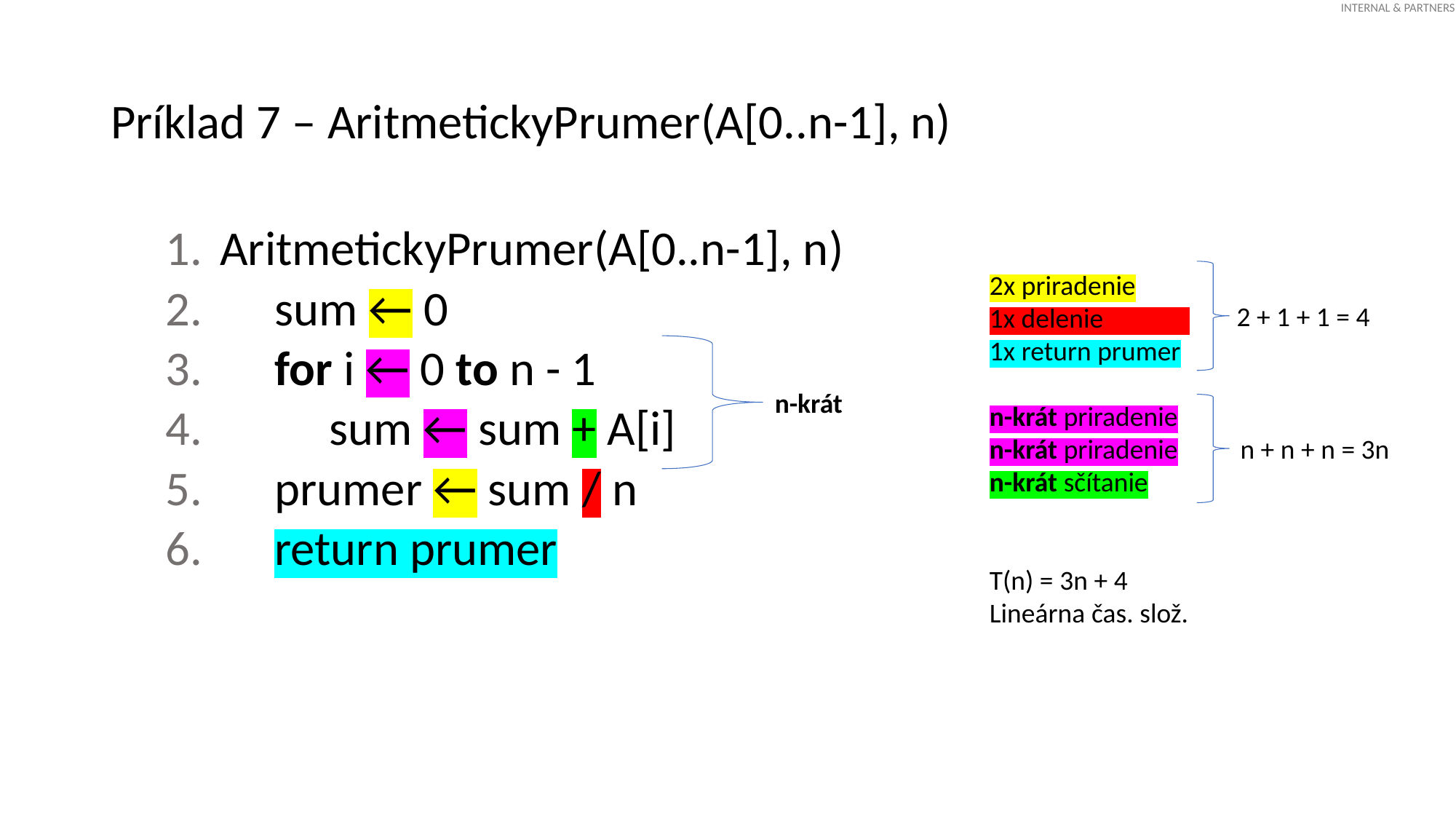

# Príklad 7 – AritmetickyPrumer(A[0..n-1], n)
AritmetickyPrumer(A[0..n-1], n)
     sum ← 0
     for i ← 0 to n - 1
          sum ← sum + A[i]
     prumer ← sum / n
     return prumer

2x priradenie
1x delenie
1x return prumer

n-krát priradenie
n-krát priradenie
n-krát sčítanie

T(n) = 3n + 4
Lineárna čas. slož.
2 + 1 + 1 = 4

n-krát

n + n + n = 3n